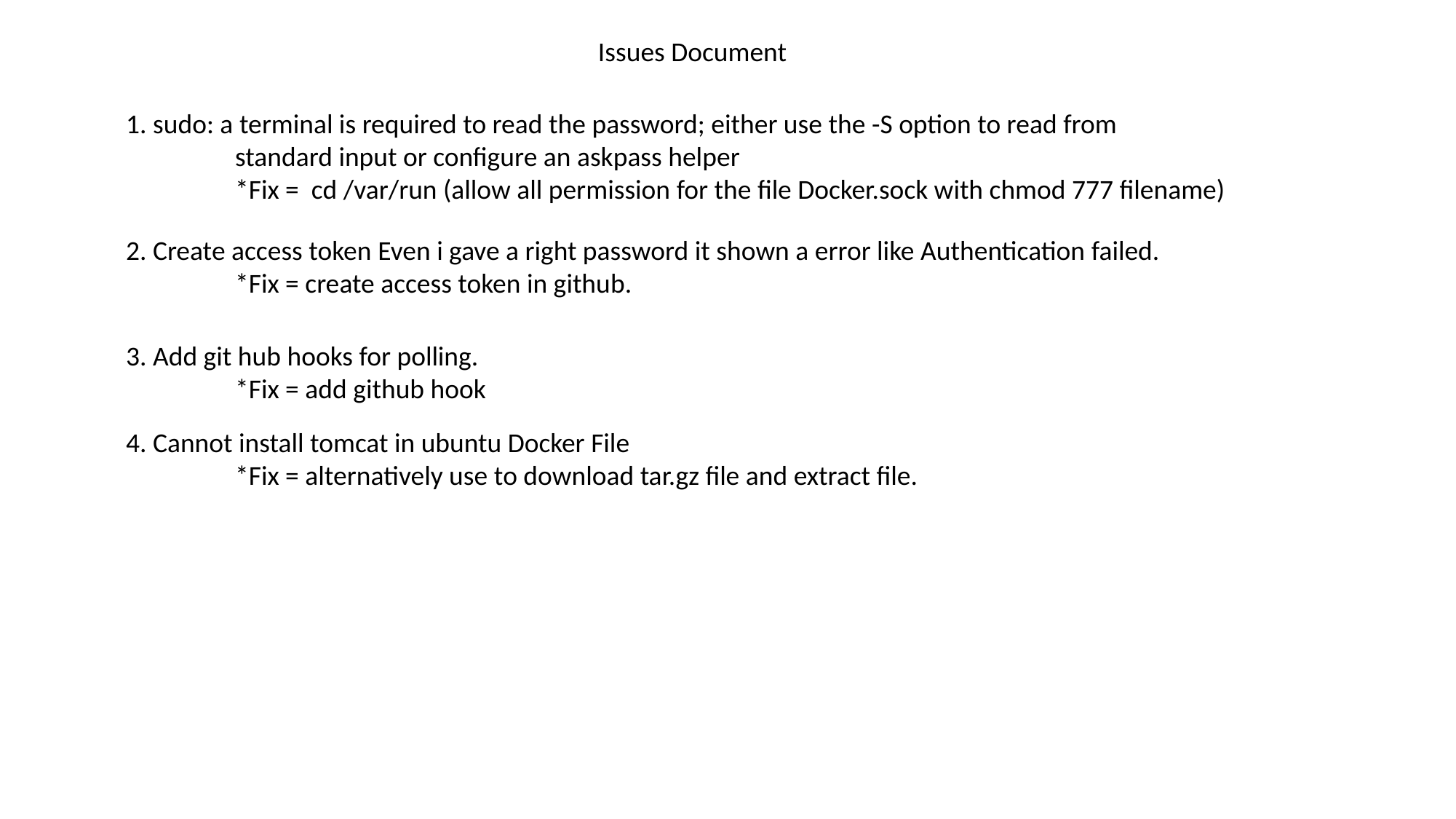

Issues Document
1. sudo: a terminal is required to read the password; either use the -S option to read from  		standard input or configure an askpass helper
	*Fix =  cd /var/run (allow all permission for the file Docker.sock with chmod 777 filename)
2. Create access token Even i gave a right password it shown a error like Authentication failed.
	*Fix = create access token in github.
3. Add git hub hooks for polling.
	*Fix = add github hook
4. Cannot install tomcat in ubuntu Docker File
	*Fix = alternatively use to download tar.gz file and extract file.